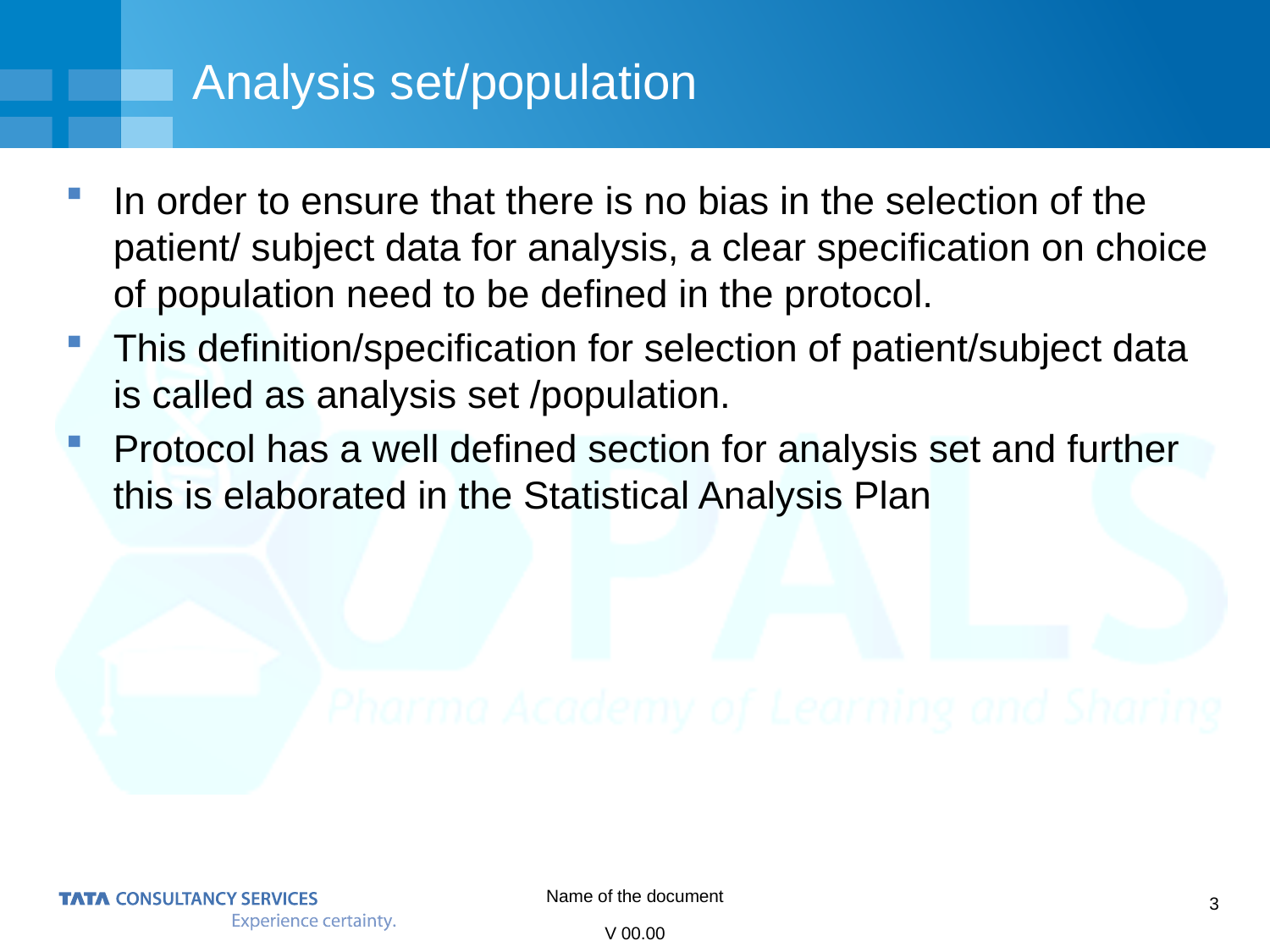

# Analysis set/population
In order to ensure that there is no bias in the selection of the patient/ subject data for analysis, a clear specification on choice of population need to be defined in the protocol.
This definition/specification for selection of patient/subject data is called as analysis set /population.
Protocol has a well defined section for analysis set and further this is elaborated in the Statistical Analysis Plan